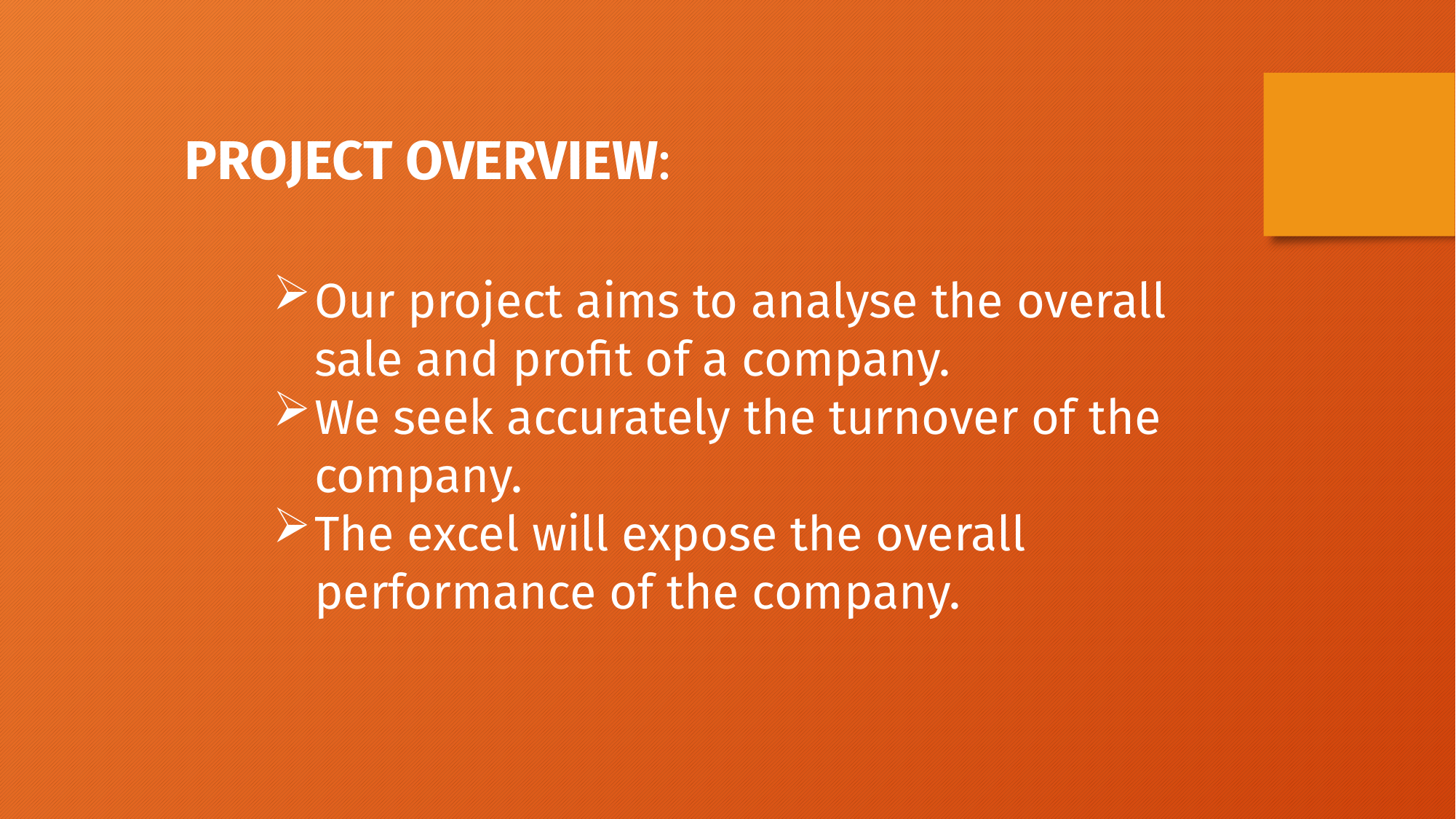

PROJECT OVERVIEW:
Our project aims to analyse the overall sale and profit of a company.
We seek accurately the turnover of the company.
The excel will expose the overall performance of the company.